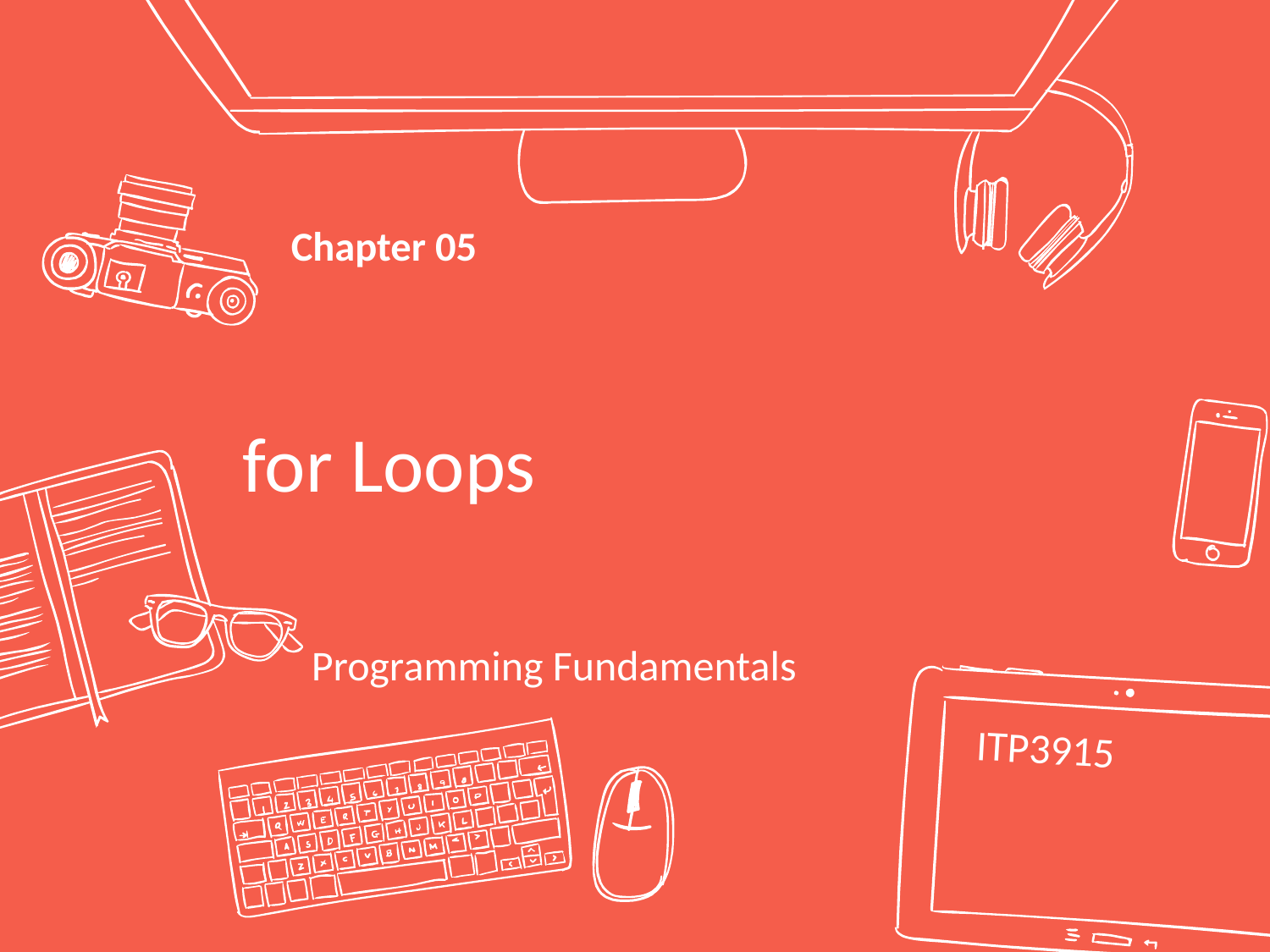

Chapter 05
# for Loops
Programming Fundamentals
ITP3915